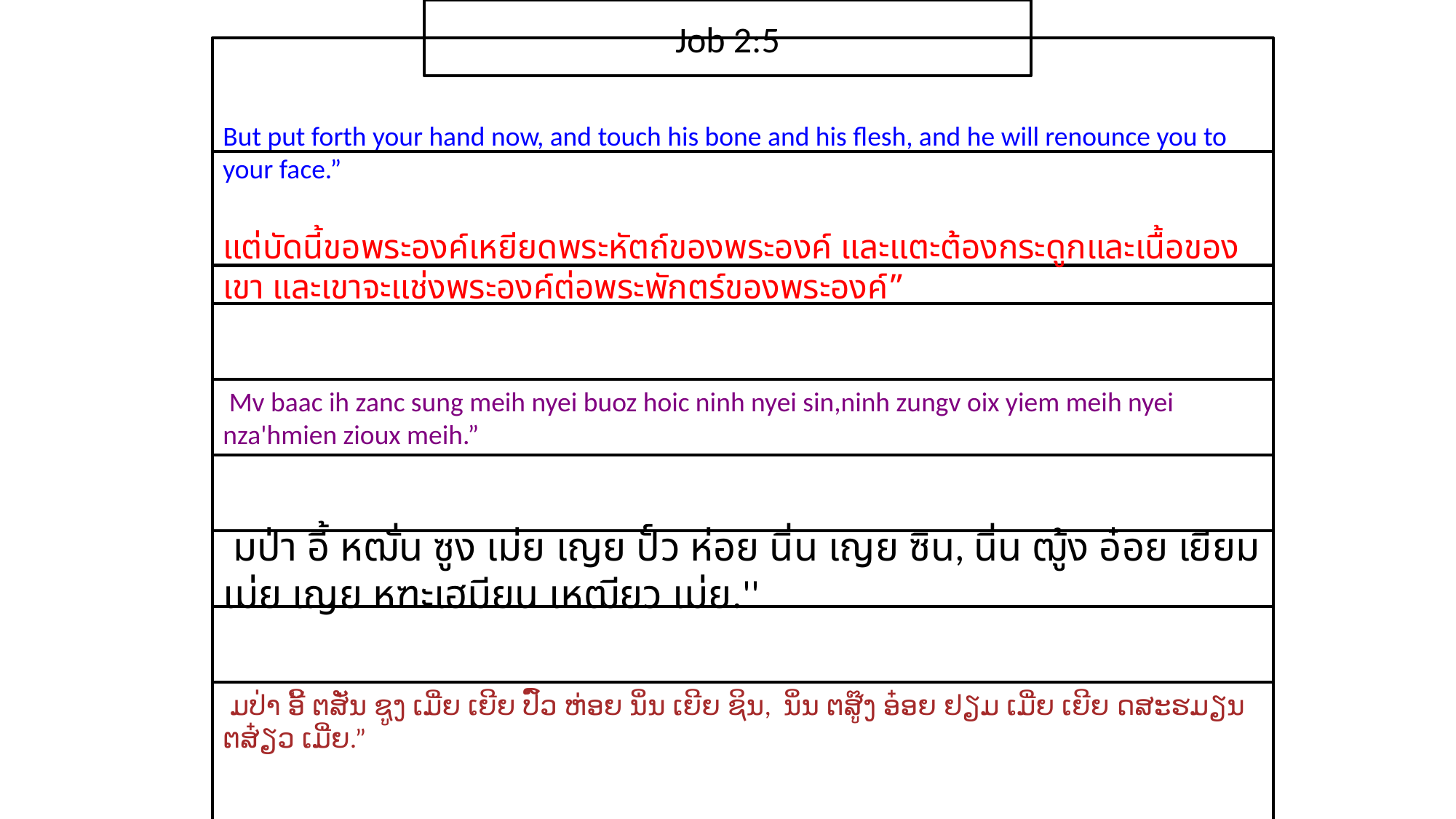

Job 2:5
But put forth your hand now, and touch his bone and his flesh, and he will renounce you to your face.”
แต่​บัดนี้​ขอ​พระ​องค์​เหยียด​พระ​หัตถ์​ของ​พระ​องค์ และ​แตะ​ต้อง​กระดูก​และ​เนื้อ​ของ​เขา และ​เขา​จะ​แช่ง​พระ​องค์​ต่อ​พระ​พักตร์​ของ​พระ​องค์”
 Mv baac ih zanc sung meih nyei buoz hoic ninh nyei sin,ninh zungv oix yiem meih nyei nza'hmien zioux meih.”
 มป่า อี้ หฒั่น ซูง เม่ย เญย ปั์ว ห่อย นิ่น เญย ซิน, นิ่น ฒู้ง อ๋อย เยียม เม่ย เญย หฑะเฮมียน เหฒียว เม่ย.''
 ມປ່າ ອີ້ ຕສັ່ນ ຊູງ ເມີ່ຍ ເຍີຍ ປົ໌ວ ຫ່ອຍ ນິ່ນ ເຍີຍ ຊິນ,  ນິ່ນ ຕສູ໊ງ ອ໋ອຍ ຢຽມ ເມີ່ຍ ເຍີຍ ດສະຮມຽນ ຕສ໋ຽວ ເມີ່ຍ.”